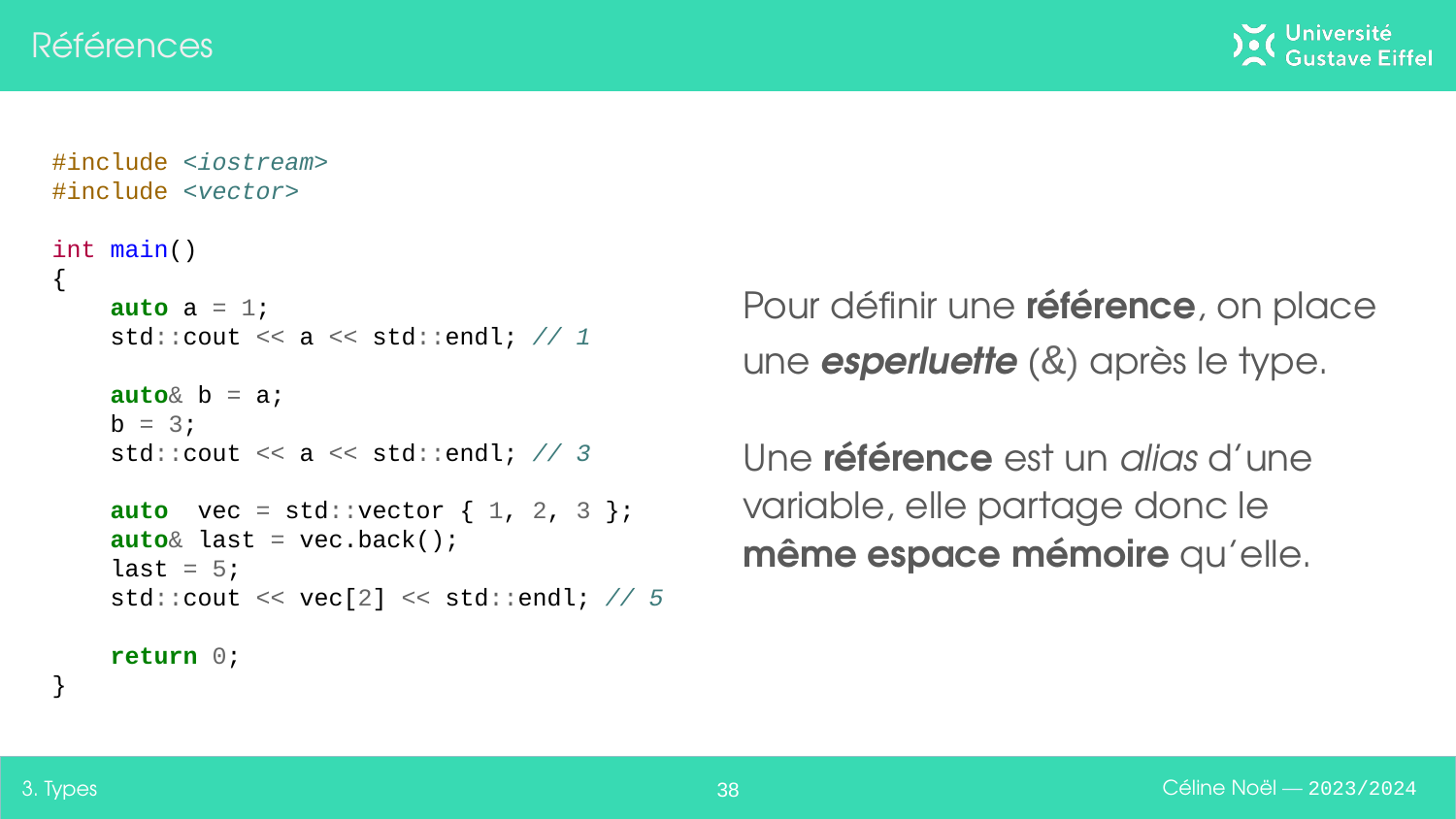

# Références
#include <iostream>
#include <vector>

int main()
{
    auto a = 1;
    std::cout << a << std::endl; // 1

    auto& b = a;
    b = 3;
    std::cout << a << std::endl; // 3

    auto  vec = std::vector { 1, 2, 3 };
    auto& last = vec.back();
    last = 5;
    std::cout << vec[2] << std::endl; // 5

    return 0;
}
Pour définir une référence, on place une esperluette (&) après le type.

Une référence est un alias d’une variable, elle partage donc le même espace mémoire qu’elle.
3. Types
38